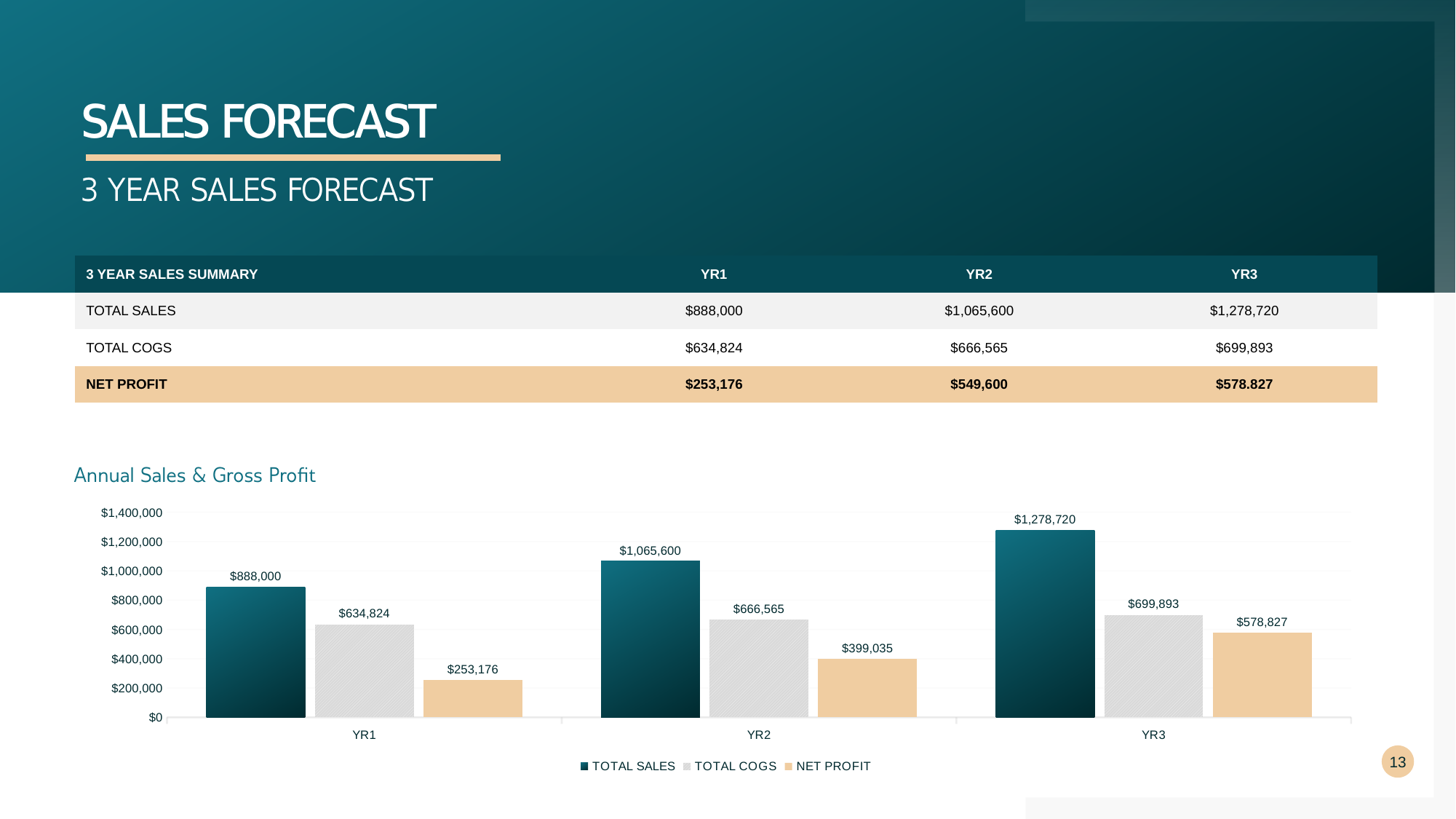

# SALES FORECAST

3 YEAR SALES FORECAST
| 3 YEAR SALES SUMMARY | YR1 | YR2 | YR3 |
| --- | --- | --- | --- |
| TOTAL SALES | $888,000 | $1,065,600 | $1,278,720 |
| TOTAL COGS | $634,824 | $666,565 | $699,893 |
| NET PROFIT | $253,176 | $549,600 | $578.827 |
Annual Sales & Gross Profit

### Chart

| Category | TOTAL SALES | TOTAL COGS | NET PROFIT |
|---|---|---|---|
| YR1 | 888000.0 | 634824.0 | 253176.0 |
| YR2 | 1065600.0 | 666565.2000000001 | 399034.79999999993 |
| YR3 | 1278720.0 | 699893.4600000001 | 578826.5399999999 |
13